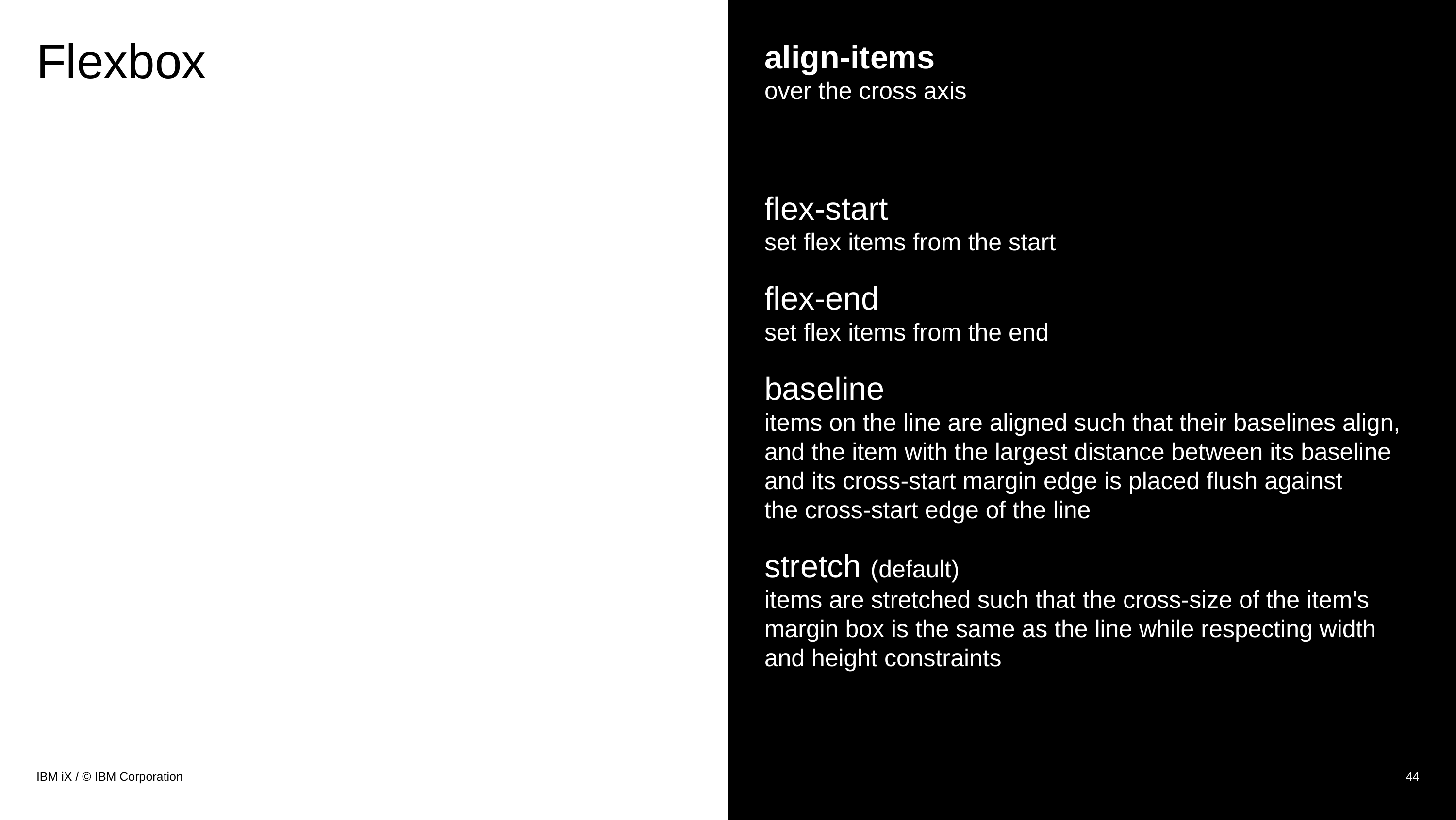

# Flexbox
align-items
over the cross axis

flex-start
set flex items from the start
flex-end
set flex items from the end
baseline
items on the line are aligned such that their baselines align, and the item with the largest distance between its baseline and its cross-start margin edge is placed flush against the cross-start edge of the line
stretch (default)
items are stretched such that the cross-size of the item's margin box is the same as the line while respecting width and height constraints

IBM iX / © IBM Corporation
44